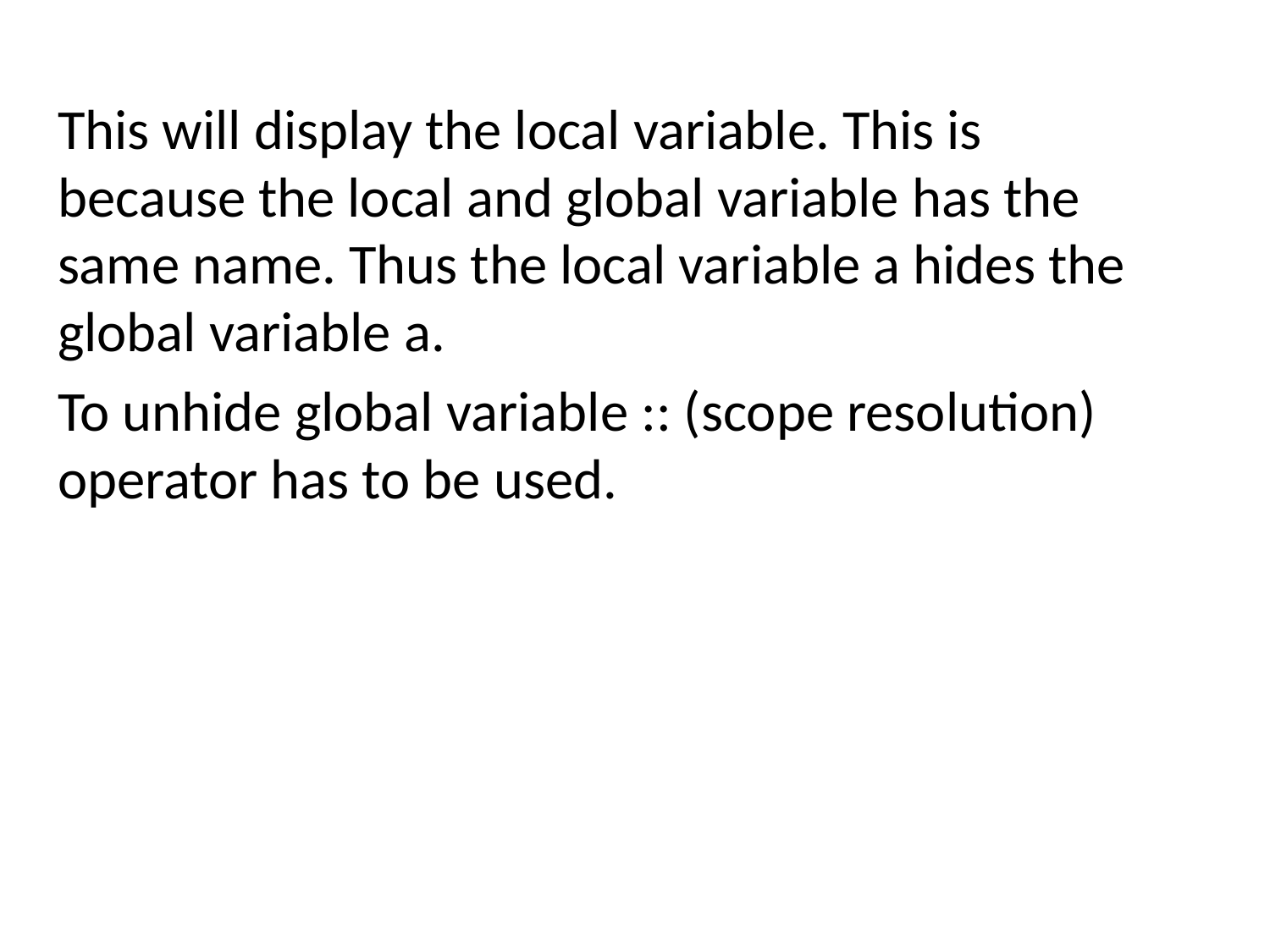

This will display the local variable. This is because the local and global variable has the same name. Thus the local variable a hides the global variable a.
To unhide global variable :: (scope resolution) operator has to be used.